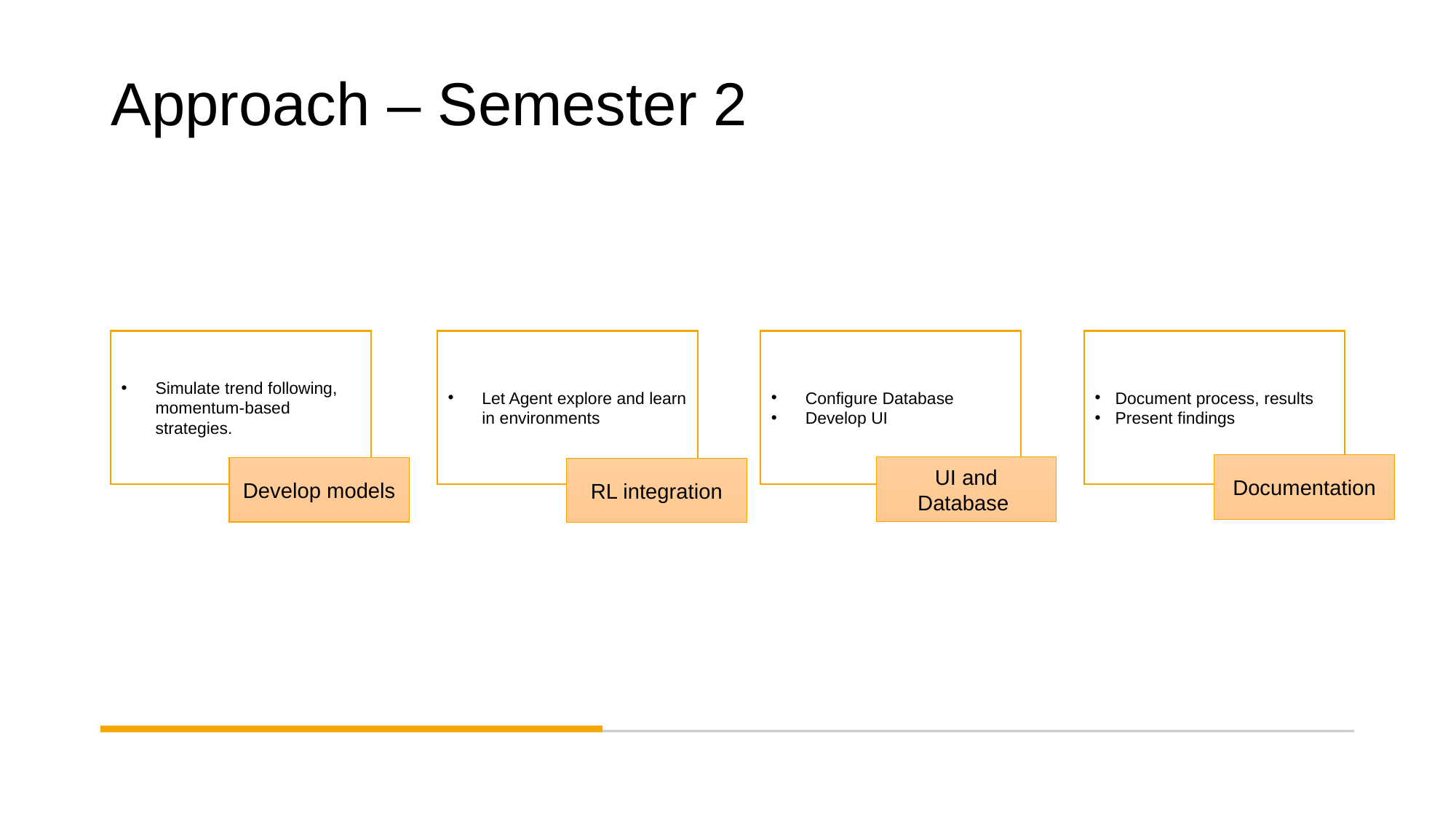

# Approach – Semester 2
Let Agent explore and learn in environments
Configure Database
Develop UI
Document process, results
Present findings
Simulate trend following, momentum-based strategies.
Documentation
UI and Database
Develop models
RL integration